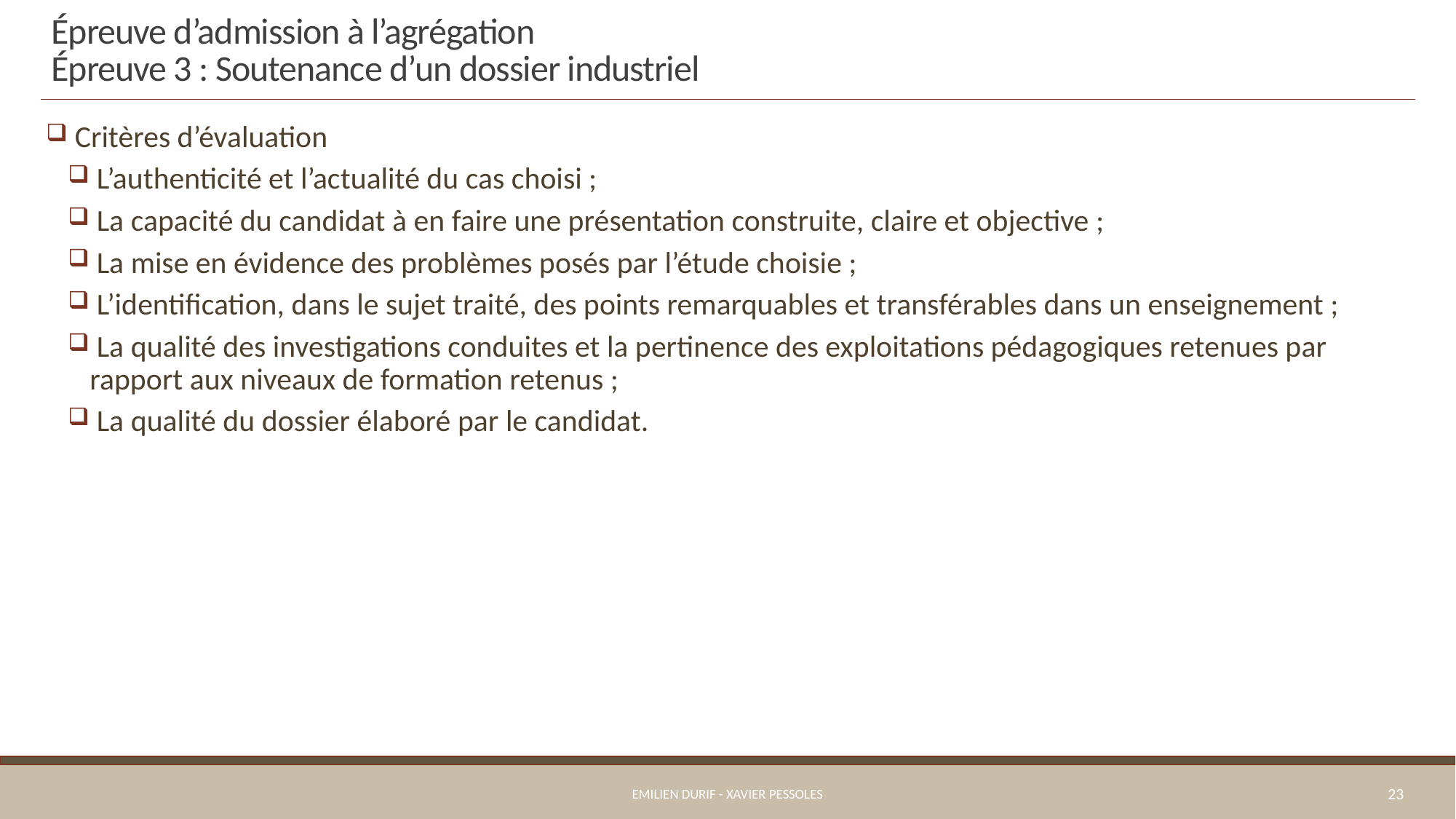

# Épreuve d’admission à l’agrégation Épreuve 3 : Soutenance d’un dossier industriel
 Critères d’évaluation
 L’authenticité et l’actualité du cas choisi ;
 La capacité du candidat à en faire une présentation construite, claire et objective ;
 La mise en évidence des problèmes posés par l’étude choisie ;
 L’identification, dans le sujet traité, des points remarquables et transférables dans un enseignement ;
 La qualité des investigations conduites et la pertinence des exploitations pédagogiques retenues par rapport aux niveaux de formation retenus ;
 La qualité du dossier élaboré par le candidat.

Emilien Durif - Xavier Pessoles
23